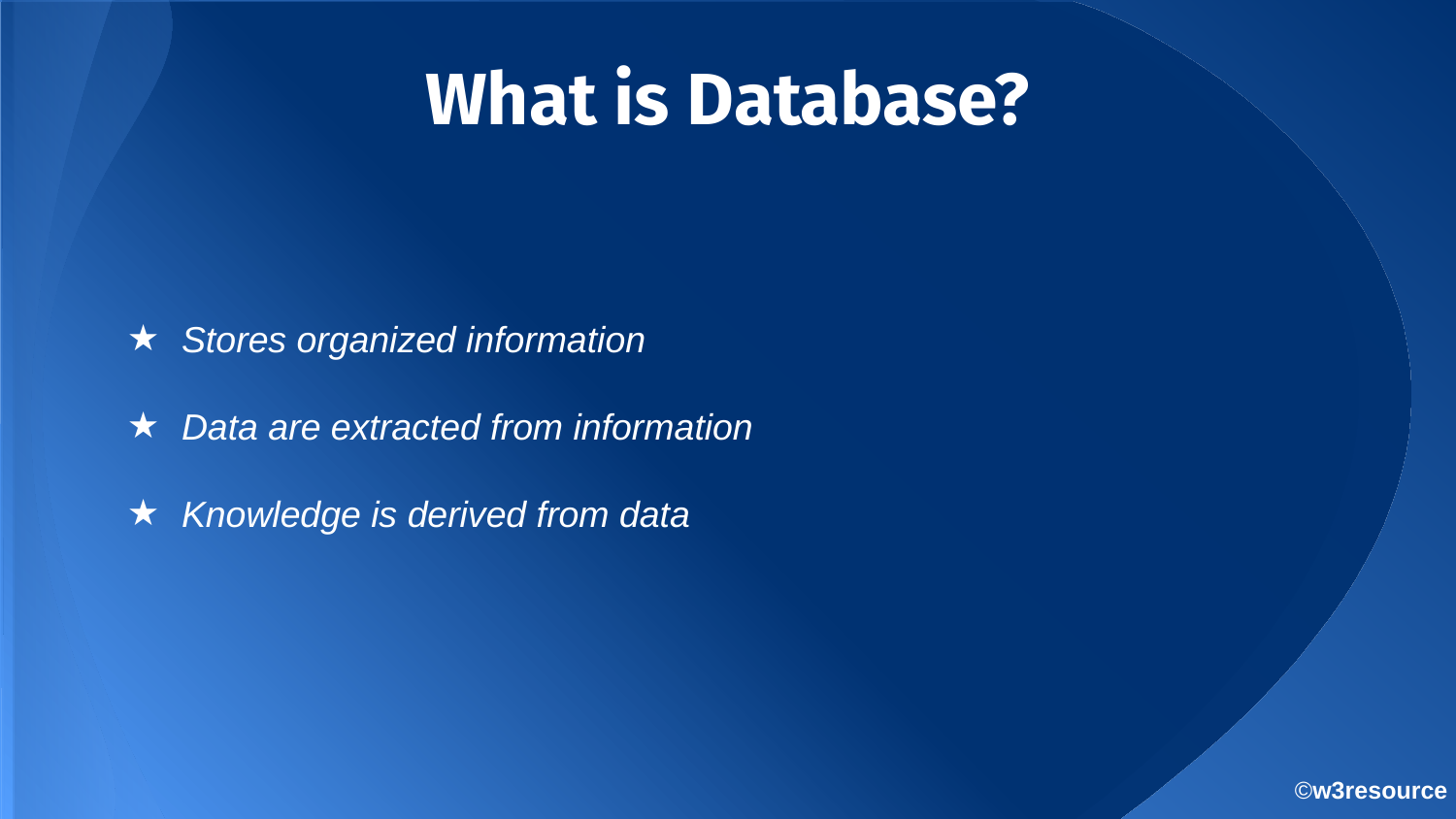

# What is Database?
Stores organized information
Data are extracted from information
Knowledge is derived from data
©w3resource